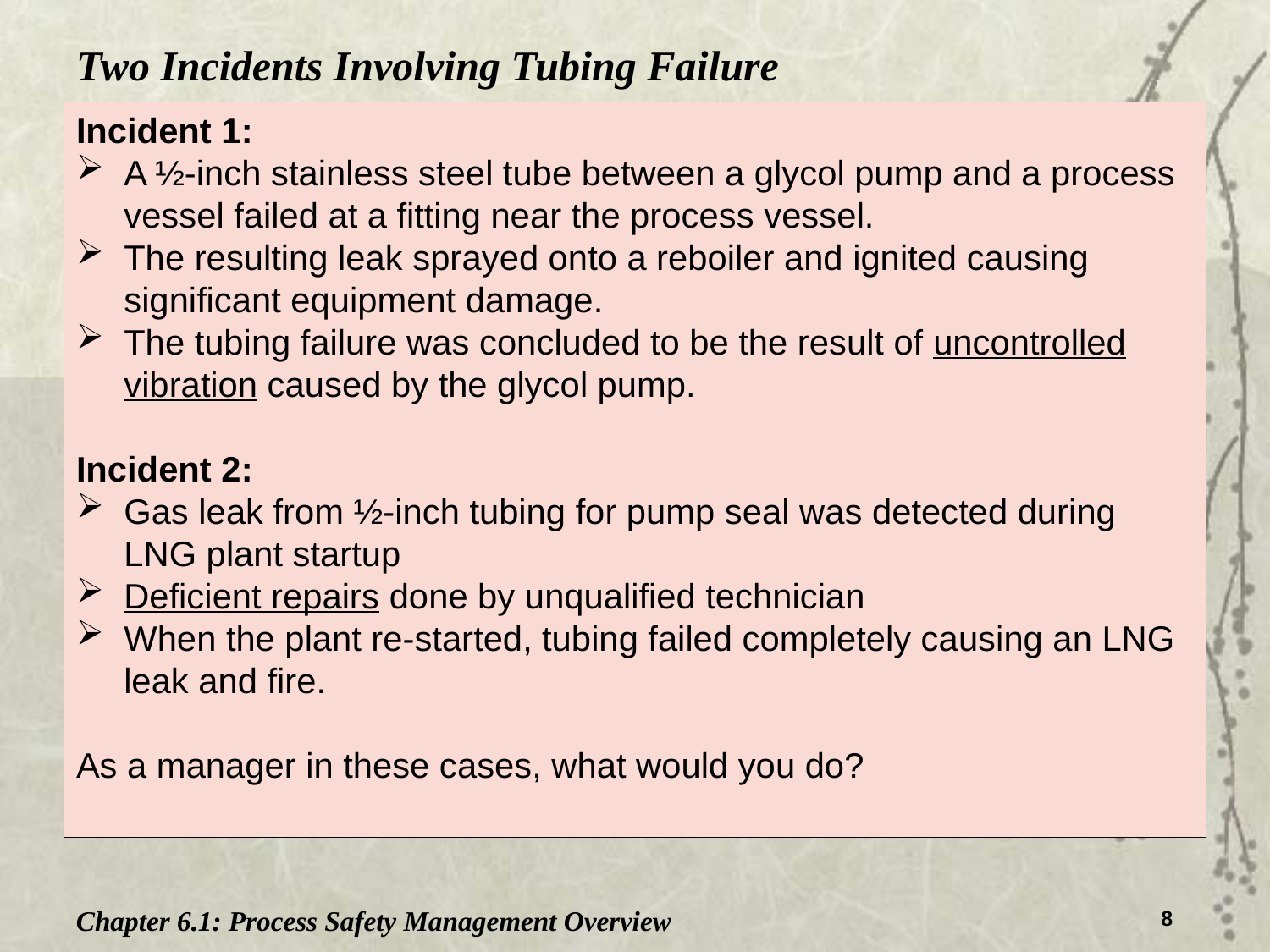

Two Incidents Involving Tubing Failure
Incident 1:
A ½-inch stainless steel tube between a glycol pump and a process vessel failed at a fitting near the process vessel.
The resulting leak sprayed onto a reboiler and ignited causing significant equipment damage.
The tubing failure was concluded to be the result of uncontrolled vibration caused by the glycol pump.

Incident 2:
Gas leak from ½-inch tubing for pump seal was detected during LNG plant startup
Deficient repairs done by unqualified technician
When the plant re-started, tubing failed completely causing an LNG leak and fire.

As a manager in these cases, what would you do?

Chapter 6.1: Process Safety Management Overview
8